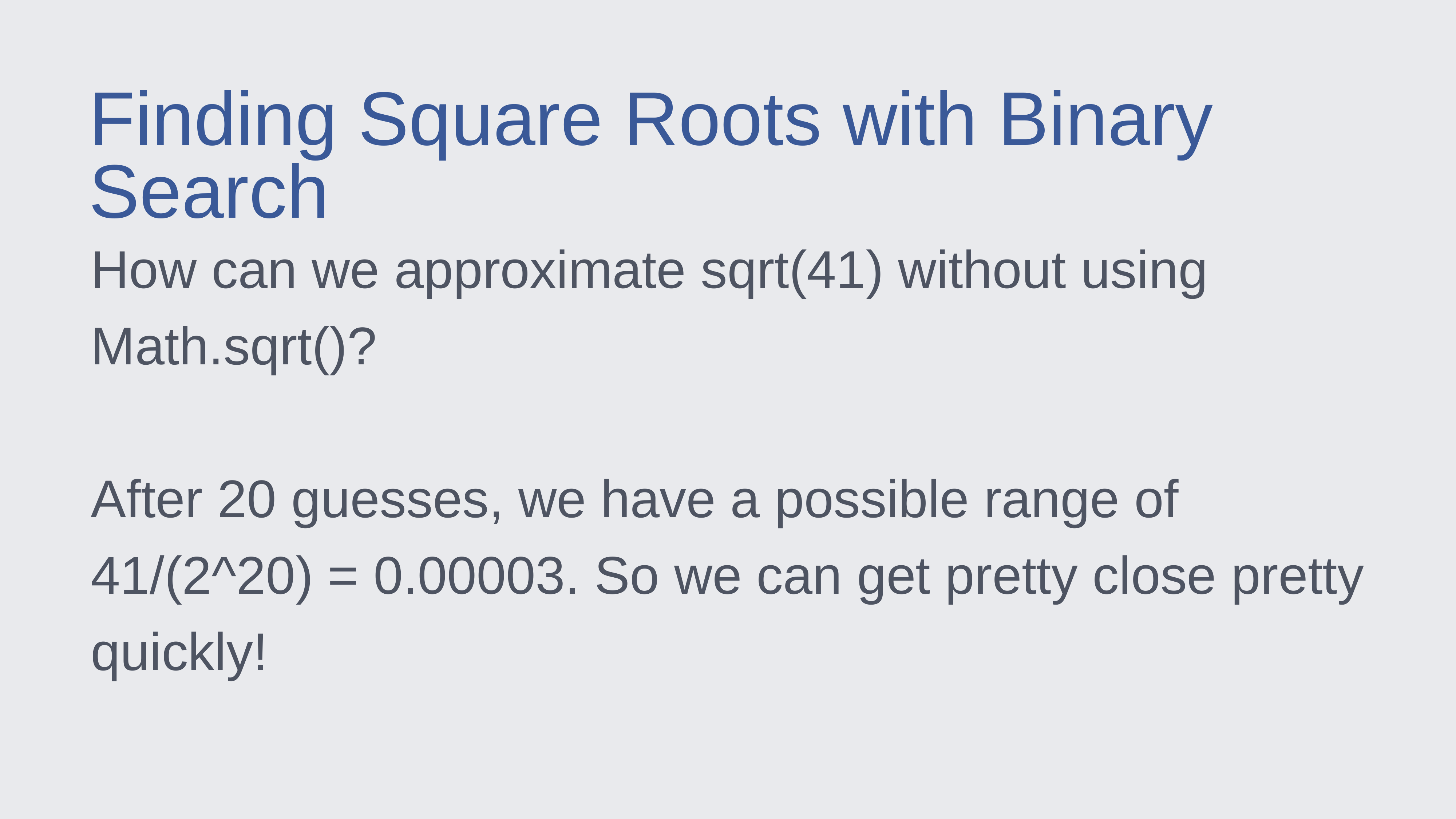

Finding Square Roots with Binary Search
How can we approximate sqrt(41) without using Math.sqrt()?

After 20 guesses, we have a possible range of 41/(2^20) = 0.00003. So we can get pretty close pretty quickly!